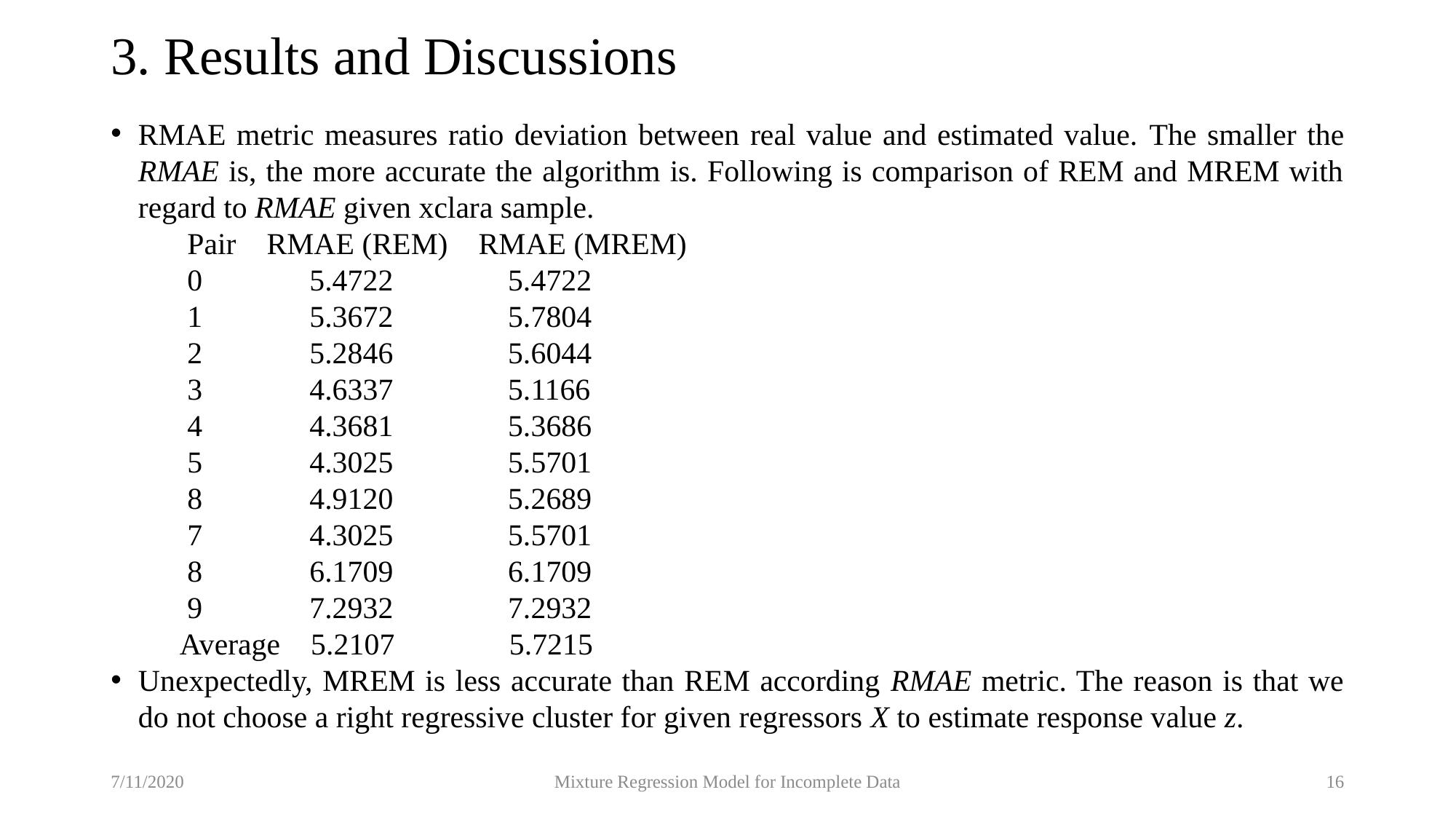

# 3. Results and Discussions
RMAE metric measures ratio deviation between real value and estimated value. The smaller the RMAE is, the more accurate the algorithm is. Following is comparison of REM and MREM with regard to RMAE given xclara sample.
          Pair    RMAE (REM)    RMAE (MREM)
          0              5.4722               5.4722
          1              5.3672               5.7804
          2              5.2846               5.6044
          3              4.6337               5.1166
          4              4.3681               5.3686
          5              4.3025               5.5701
          8              4.9120               5.2689
          7              4.3025               5.5701
          8              6.1709               6.1709
          9              7.2932               7.2932
         Average    5.2107               5.7215
Unexpectedly, MREM is less accurate than REM according RMAE metric. The reason is that we do not choose a right regressive cluster for given regressors X to estimate response value z.
7/11/2020
Mixture Regression Model for Incomplete Data
16